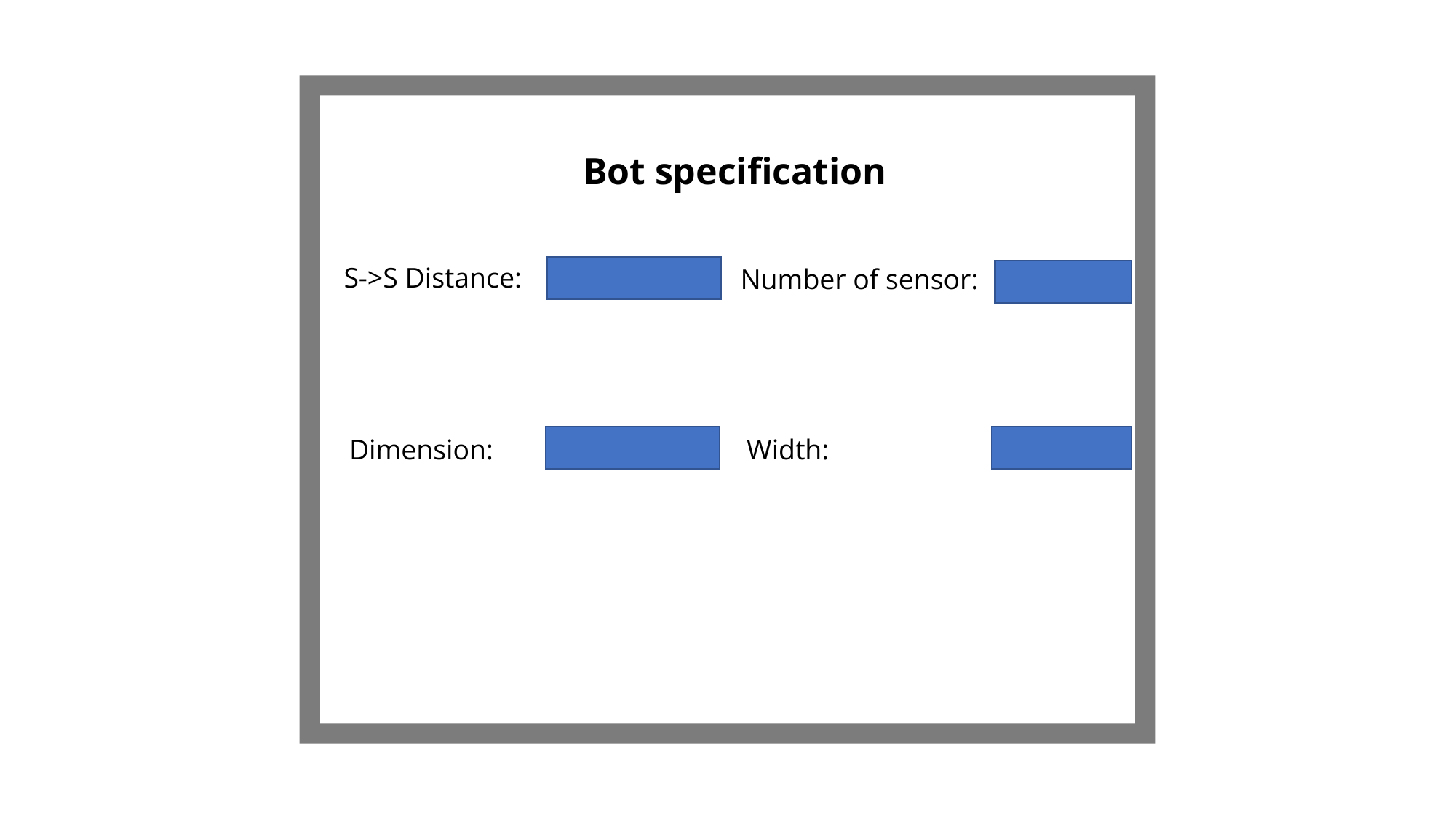

Bot specification
S->S Distance:

Number of sensor:

Width:

Dimension: